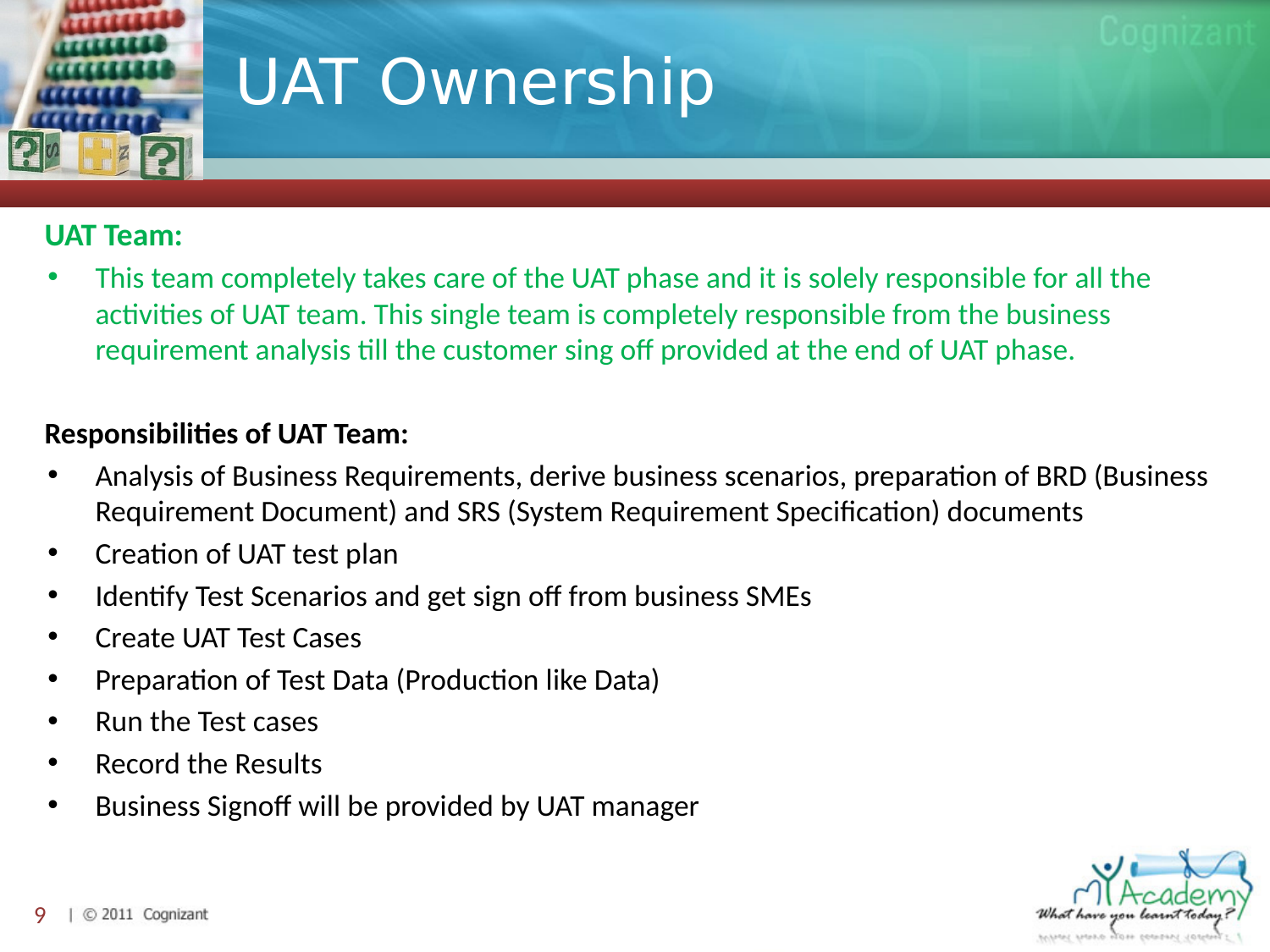

# UAT Ownership
UAT Team:
This team completely takes care of the UAT phase and it is solely responsible for all the activities of UAT team. This single team is completely responsible from the business requirement analysis till the customer sing off provided at the end of UAT phase.

Responsibilities of UAT Team:
Analysis of Business Requirements, derive business scenarios, preparation of BRD (Business Requirement Document) and SRS (System Requirement Specification) documents
Creation of UAT test plan
Identify Test Scenarios and get sign off from business SMEs
Create UAT Test Cases
Preparation of Test Data (Production like Data)
Run the Test cases
Record the Results
Business Signoff will be provided by UAT manager

9